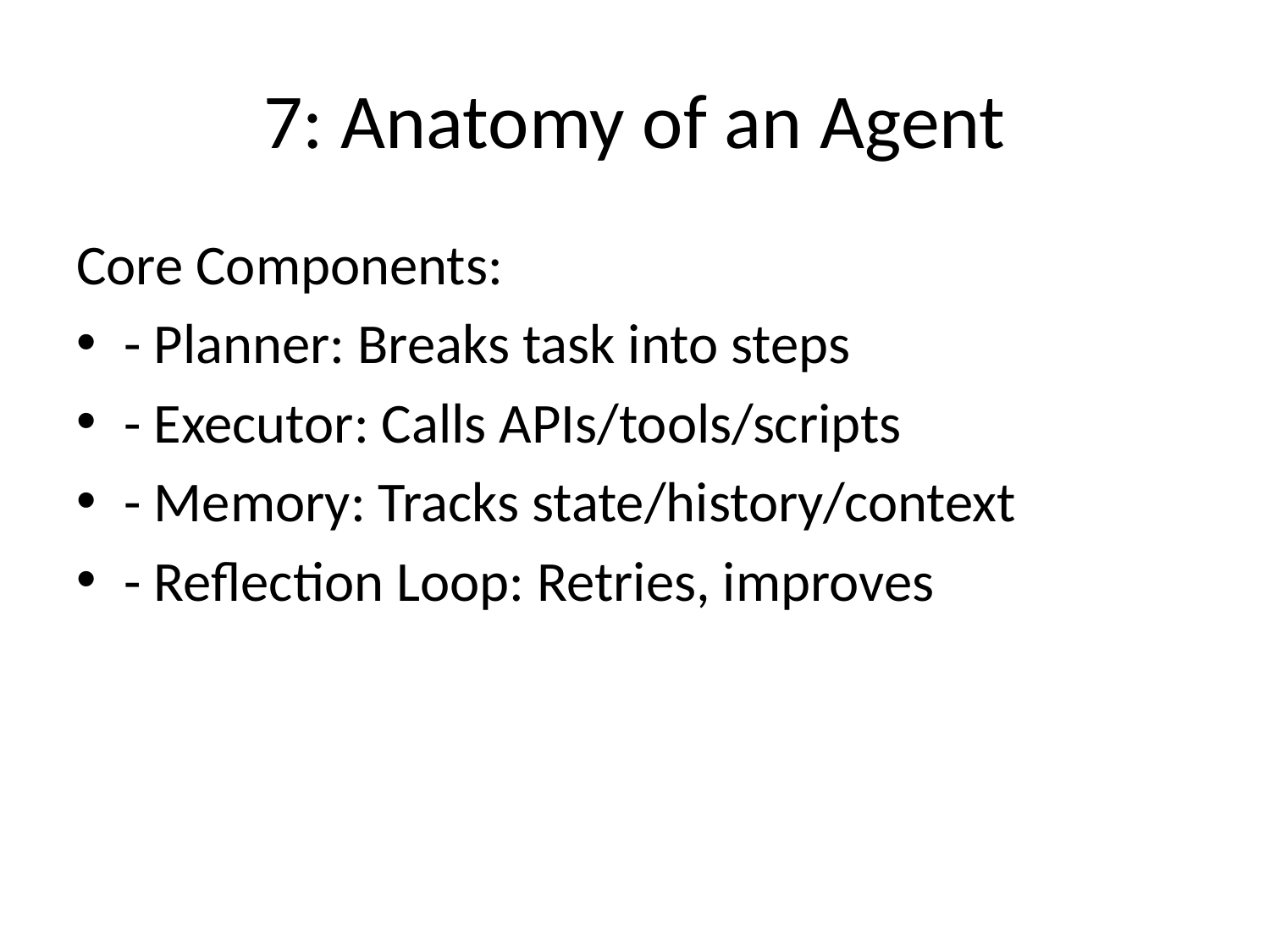

# 7: Anatomy of an Agent
Core Components:
- Planner: Breaks task into steps
- Executor: Calls APIs/tools/scripts
- Memory: Tracks state/history/context
- Reflection Loop: Retries, improves